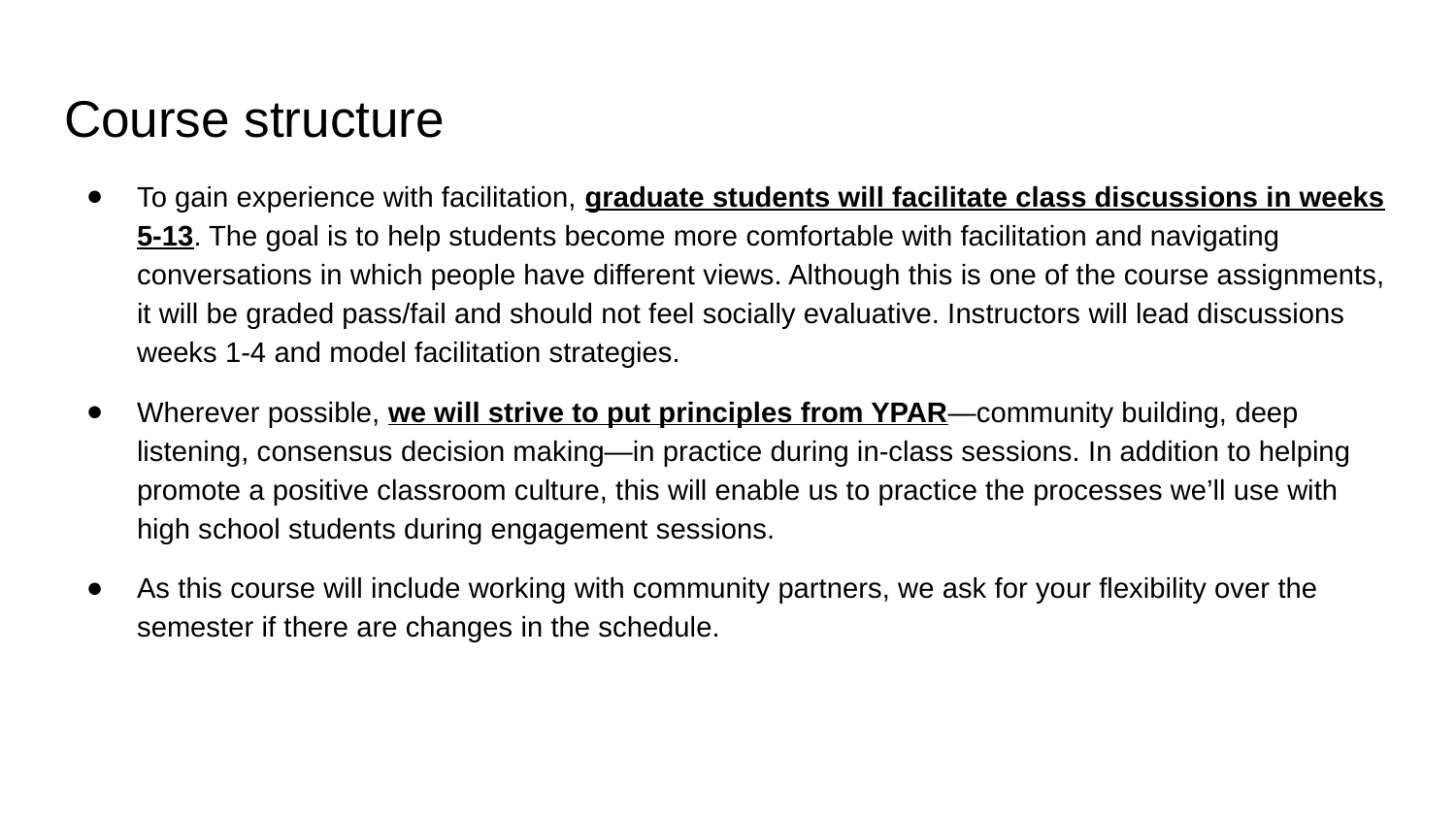

# Course structure
To gain experience with facilitation, graduate students will facilitate class discussions in weeks 5-13. The goal is to help students become more comfortable with facilitation and navigating conversations in which people have different views. Although this is one of the course assignments, it will be graded pass/fail and should not feel socially evaluative. Instructors will lead discussions weeks 1-4 and model facilitation strategies.
Wherever possible, we will strive to put principles from YPAR—community building, deep listening, consensus decision making—in practice during in-class sessions. In addition to helping promote a positive classroom culture, this will enable us to practice the processes we’ll use with high school students during engagement sessions.
As this course will include working with community partners, we ask for your flexibility over the semester if there are changes in the schedule.